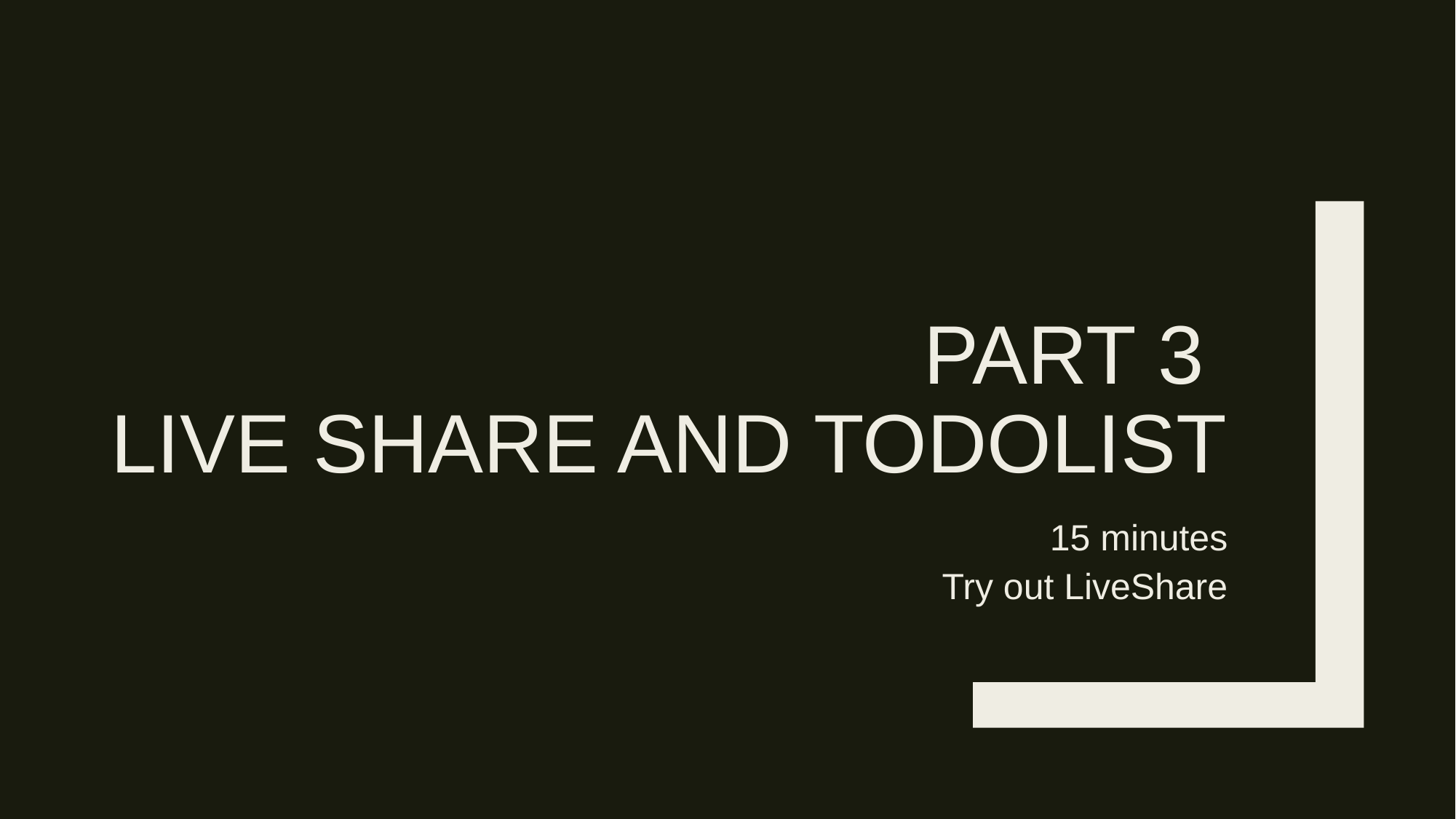

# PART 3 LIVE SHARE AND TODOLIST
15 minutes
Try out LiveShare